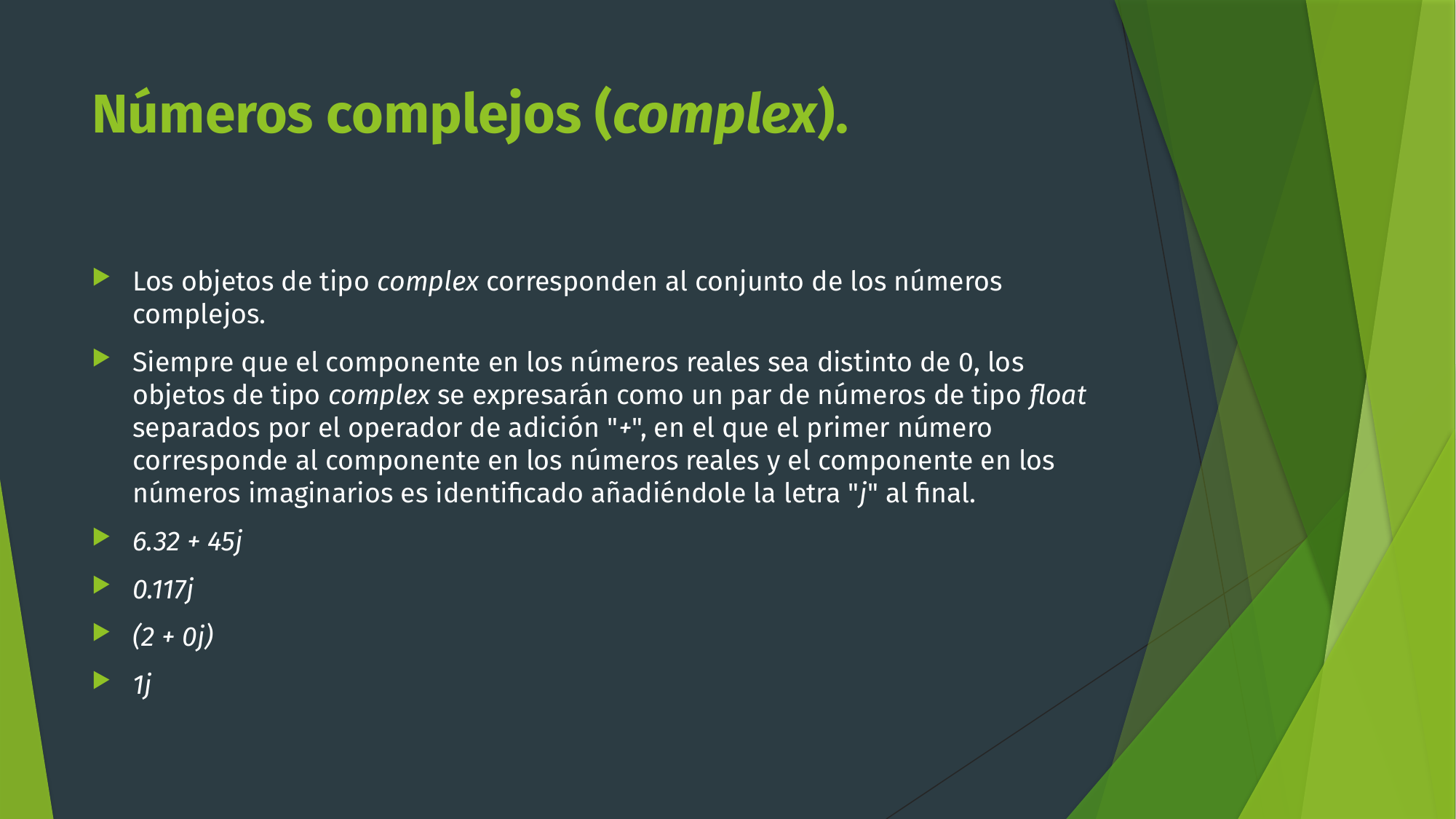

# Números complejos (complex).
Los objetos de tipo complex corresponden al conjunto de los números complejos.
Siempre que el componente en los números reales sea distinto de 0, los objetos de tipo complex se expresarán como un par de números de tipo float separados por el operador de adición "+", en el que el primer número corresponde al componente en los números reales y el componente en los números imaginarios es identificado añadiéndole la letra "j" al final.
6.32 + 45j
0.117j
(2 + 0j)
1j